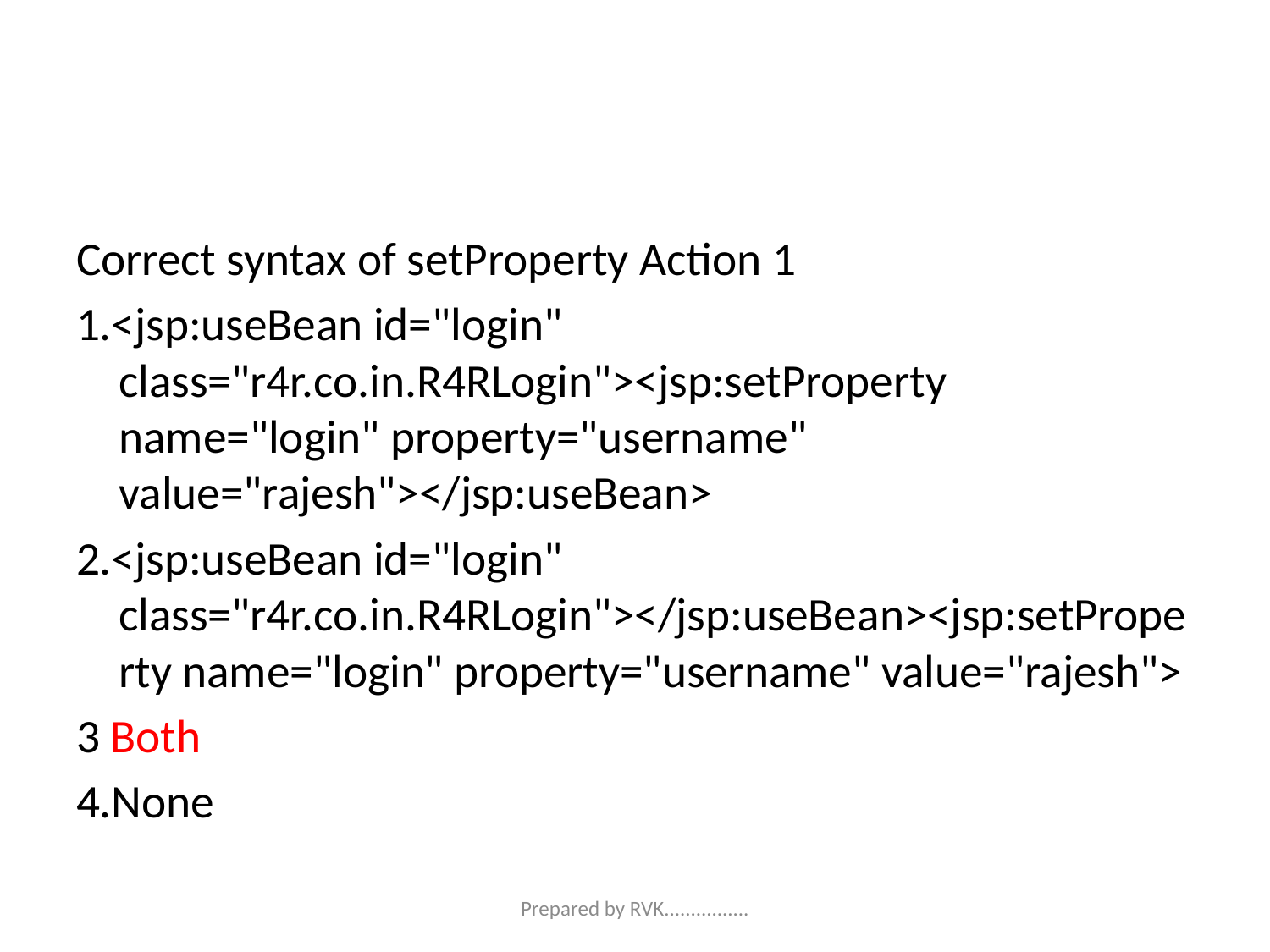

#
Correct syntax of setProperty Action 1
1.<jsp:useBean id="login" class="r4r.co.in.R4RLogin"><jsp:setProperty name="login" property="username" value="rajesh"></jsp:useBean>
2.<jsp:useBean id="login" class="r4r.co.in.R4RLogin"></jsp:useBean><jsp:setProperty name="login" property="username" value="rajesh">
3 Both
4.None
Prepared by RVK................